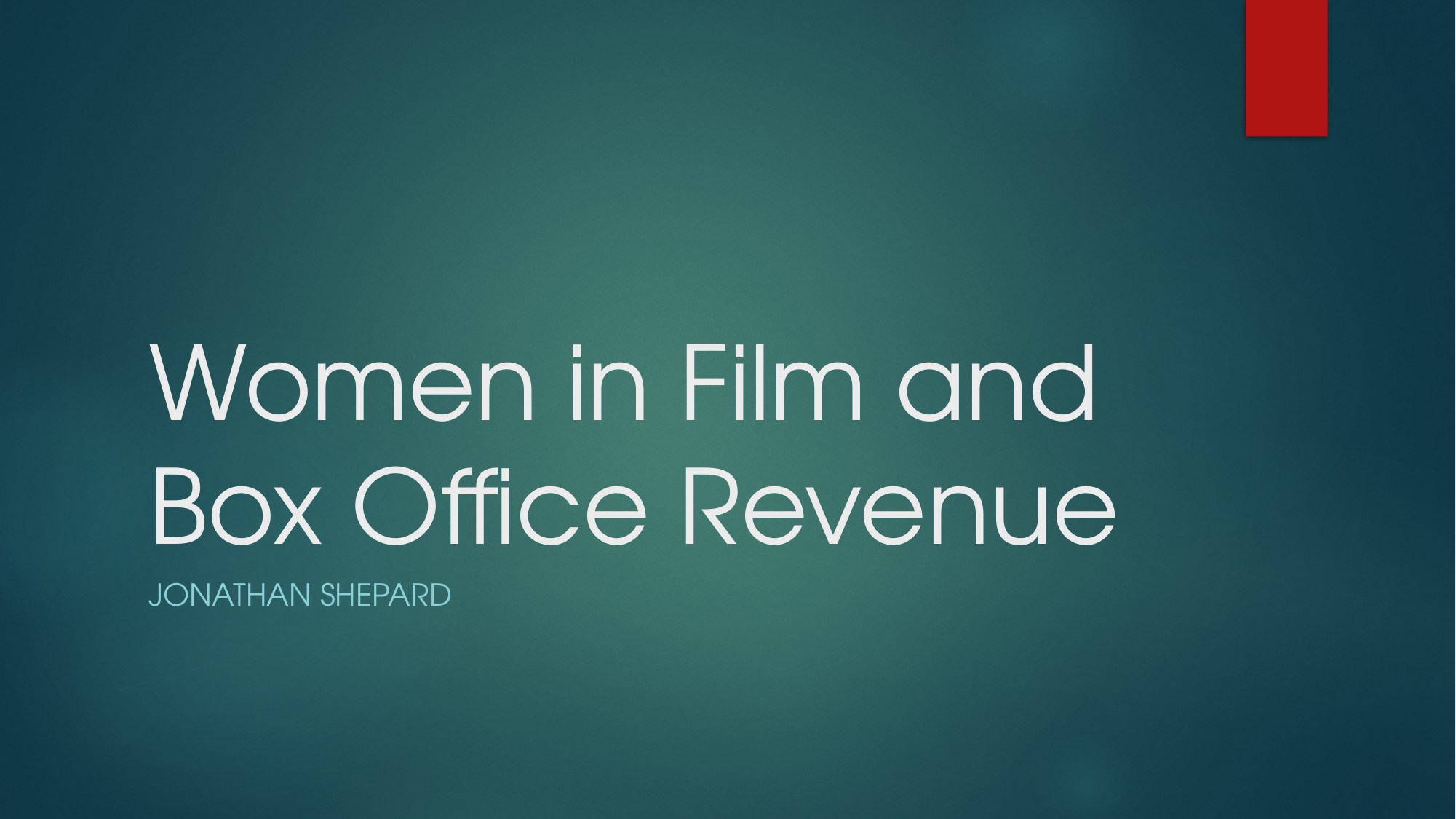

# Women in Film and Box Office Revenue
Jonathan Shepard